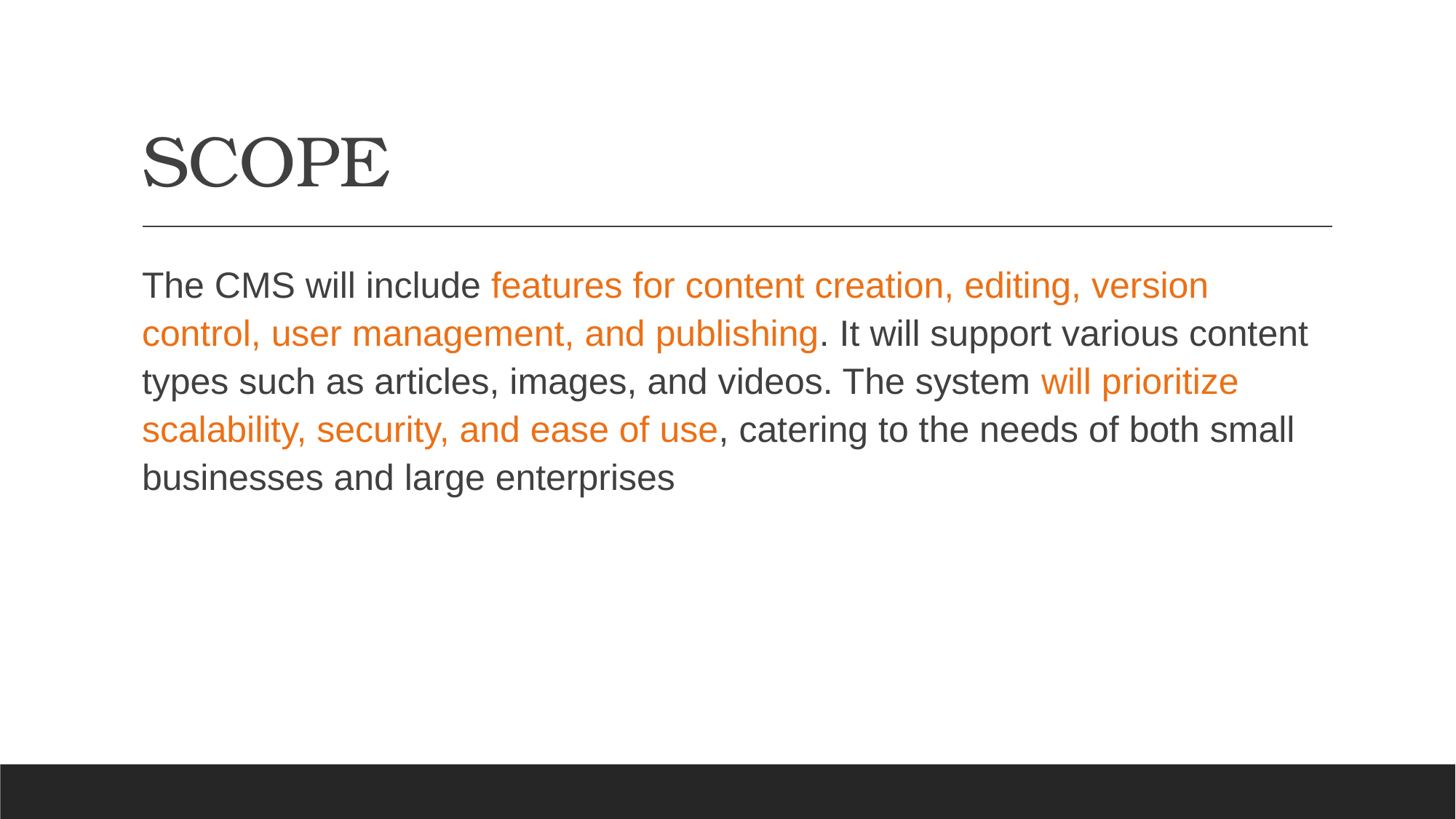

# SCOPE
The CMS will include features for content creation, editing, version control, user management, and publishing. It will support various content types such as articles, images, and videos. The system will prioritize scalability, security, and ease of use, catering to the needs of both small businesses and large enterprises